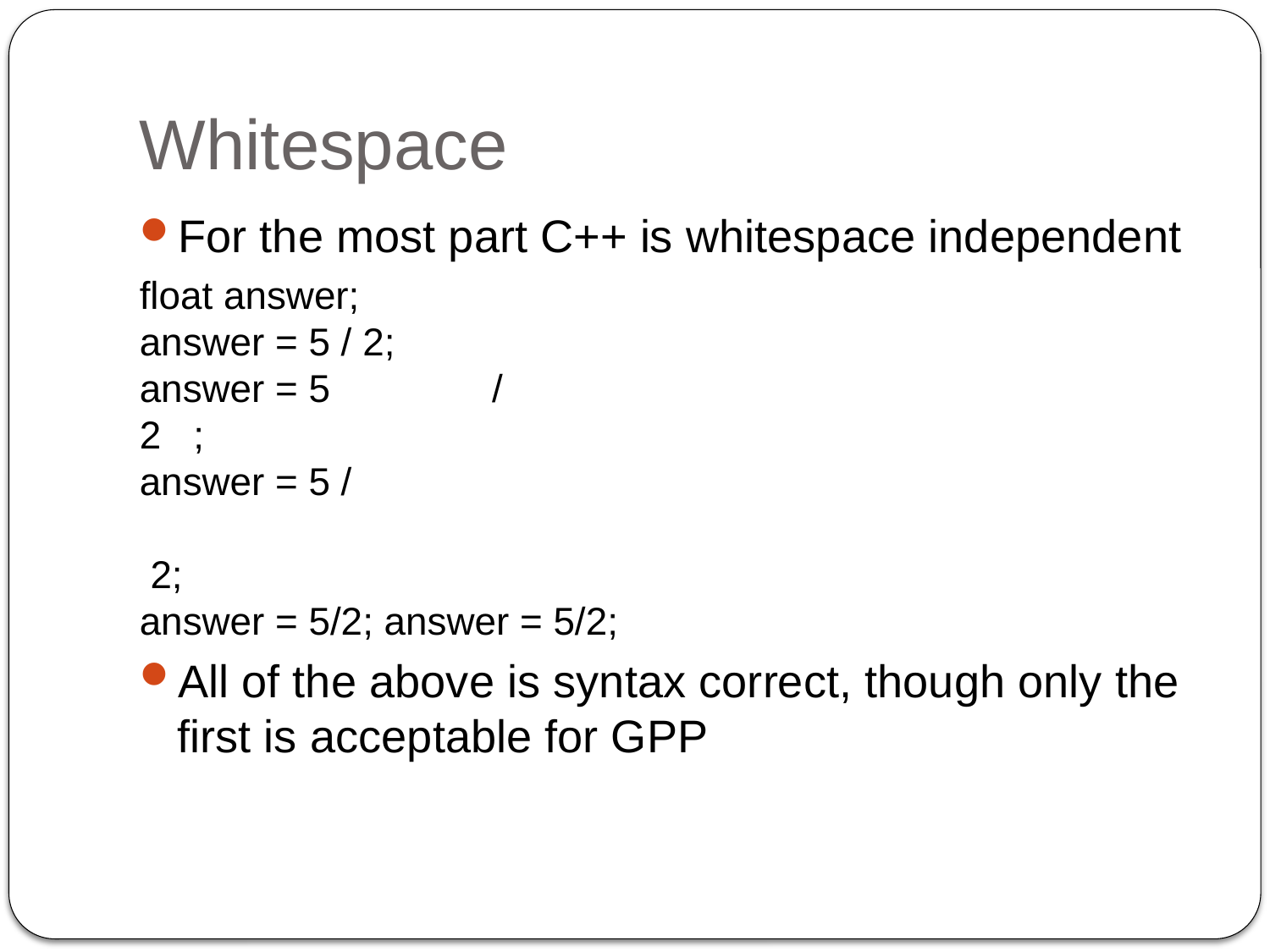

# Whitespace
For the most part C++ is whitespace independent

float answer;
answer = 5 / 2;
answer = 5               /           2   ;
answer = 5 /

 2;
answer = 5/2; answer = 5/2;
All of the above is syntax correct, though only the first is acceptable for GPP